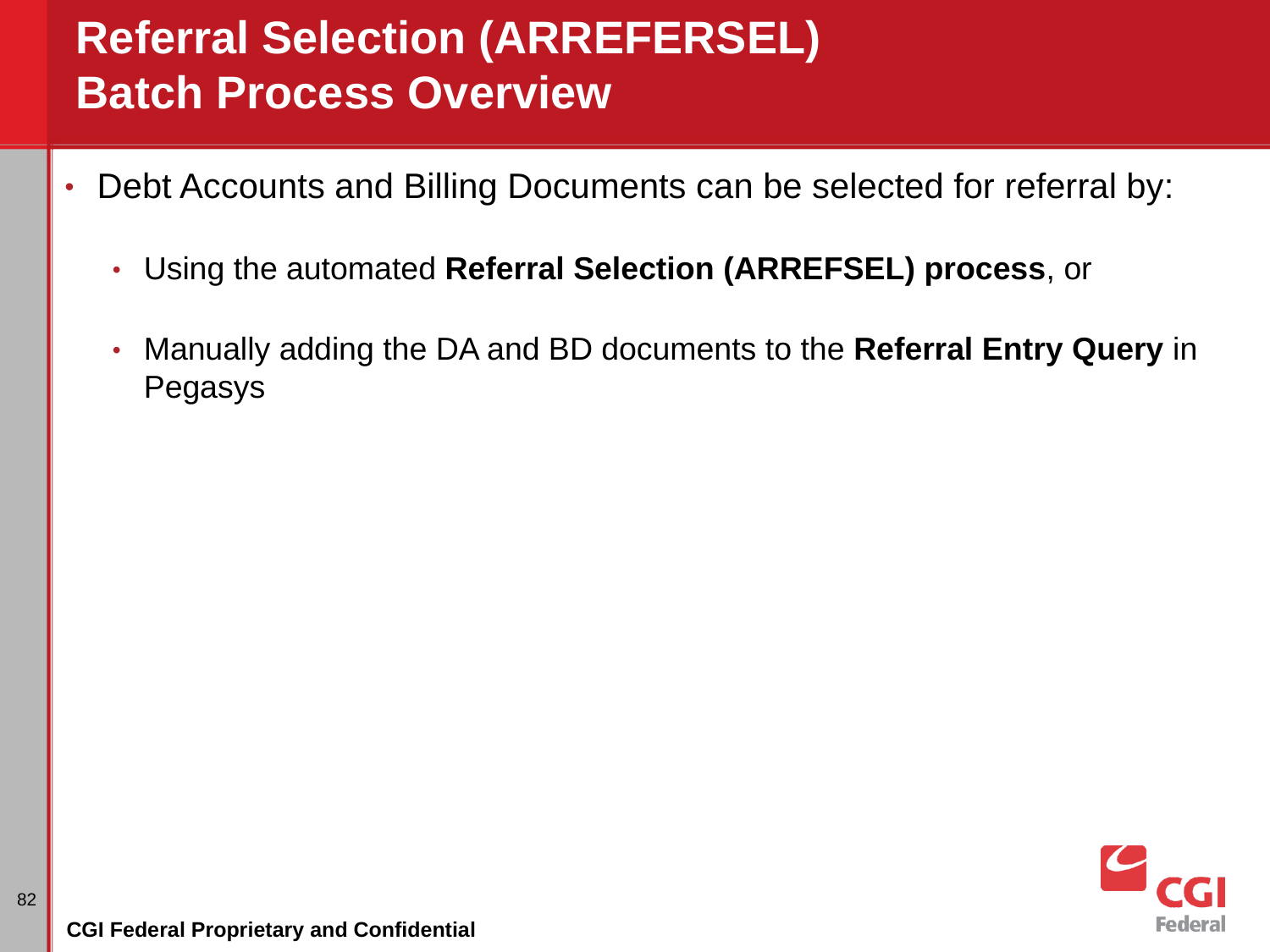

# Referral Selection (ARREFERSEL) Batch Process Overview
Debt Accounts and Billing Documents can be selected for referral by:
Using the automated Referral Selection (ARREFSEL) process, or
Manually adding the DA and BD documents to the Referral Entry Query in Pegasys
82
CGI Federal Proprietary and Confidential